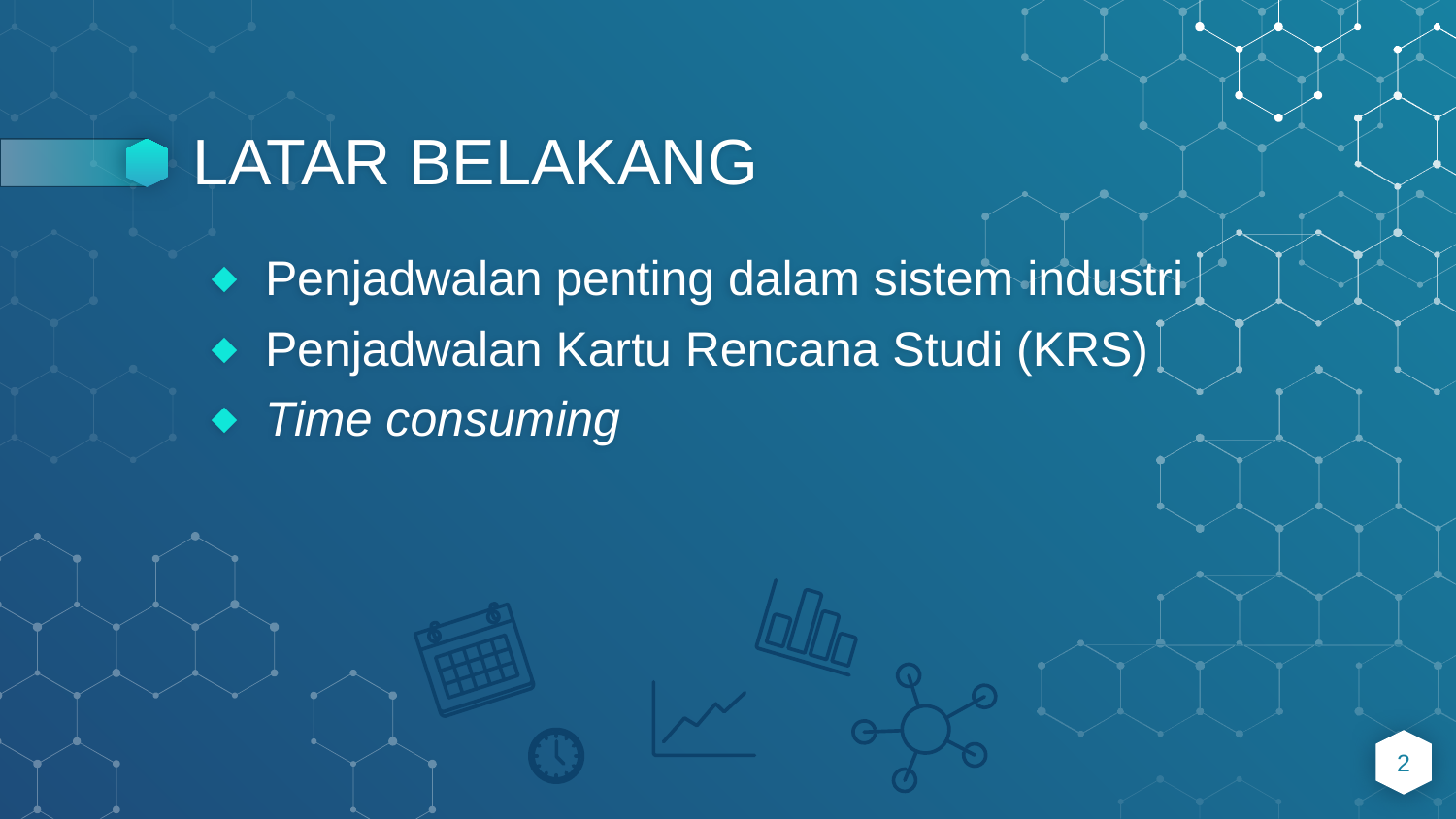

# LATAR BELAKANG
Penjadwalan penting dalam sistem industri
Penjadwalan Kartu Rencana Studi (KRS)
Time consuming

2